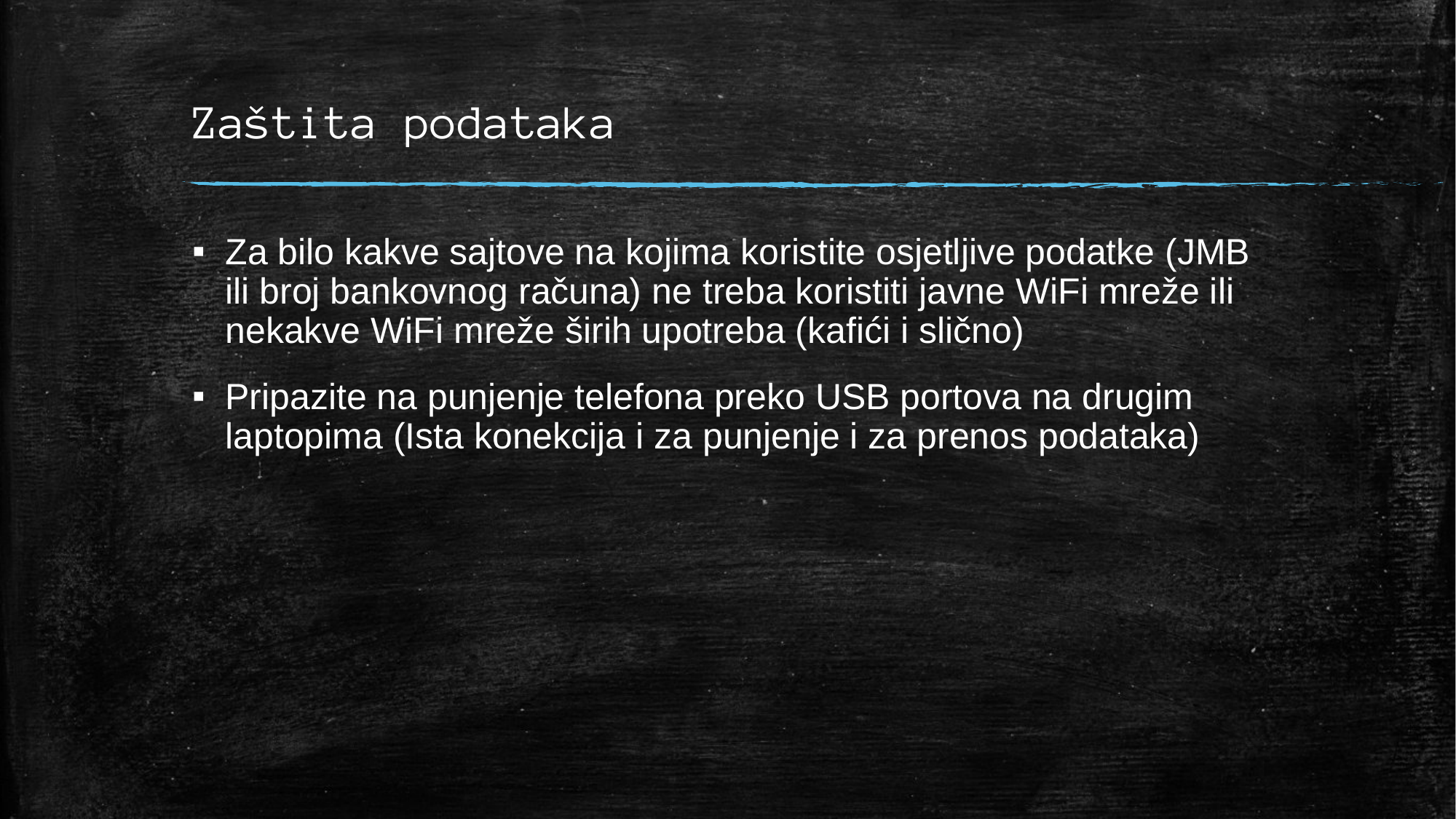

# Zaštita podataka
Za bilo kakve sajtove na kojima koristite osjetljive podatke (JMB ili broj bankovnog računa) ne treba koristiti javne WiFi mreže ili nekakve WiFi mreže širih upotreba (kafići i slično)
Pripazite na punjenje telefona preko USB portova na drugim laptopima (Ista konekcija i za punjenje i za prenos podataka)